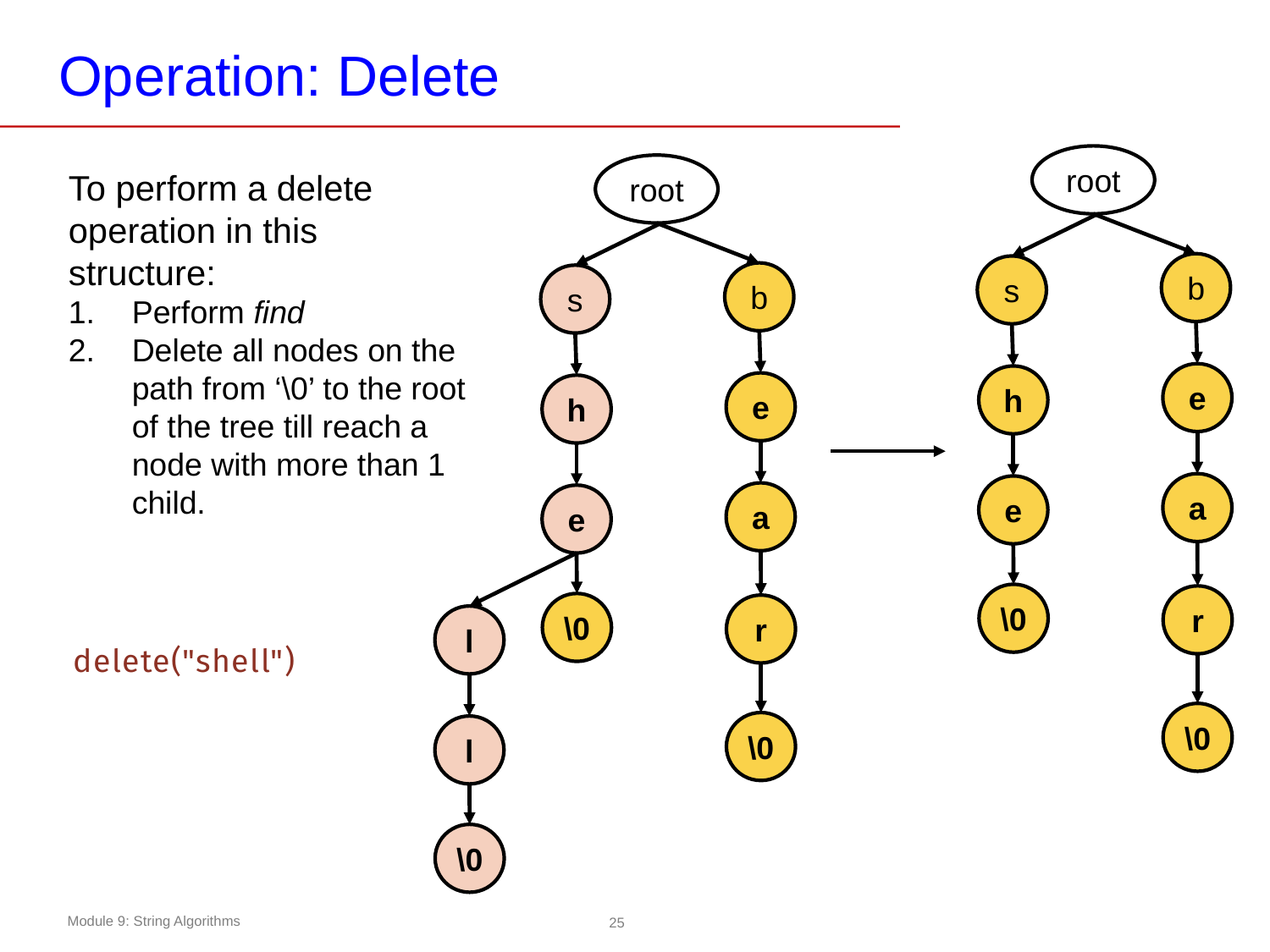

# Operation: Delete
root
root
To perform a delete operation in this structure:
Perform find
Delete all nodes on the path from ‘\0’ to the root of the tree till reach a node with more than 1 child.
b
s
b
s
e
h
e
h
a
e
a
e
\0
r
\0
r
l
delete("shell")
\0
\0
l
\0